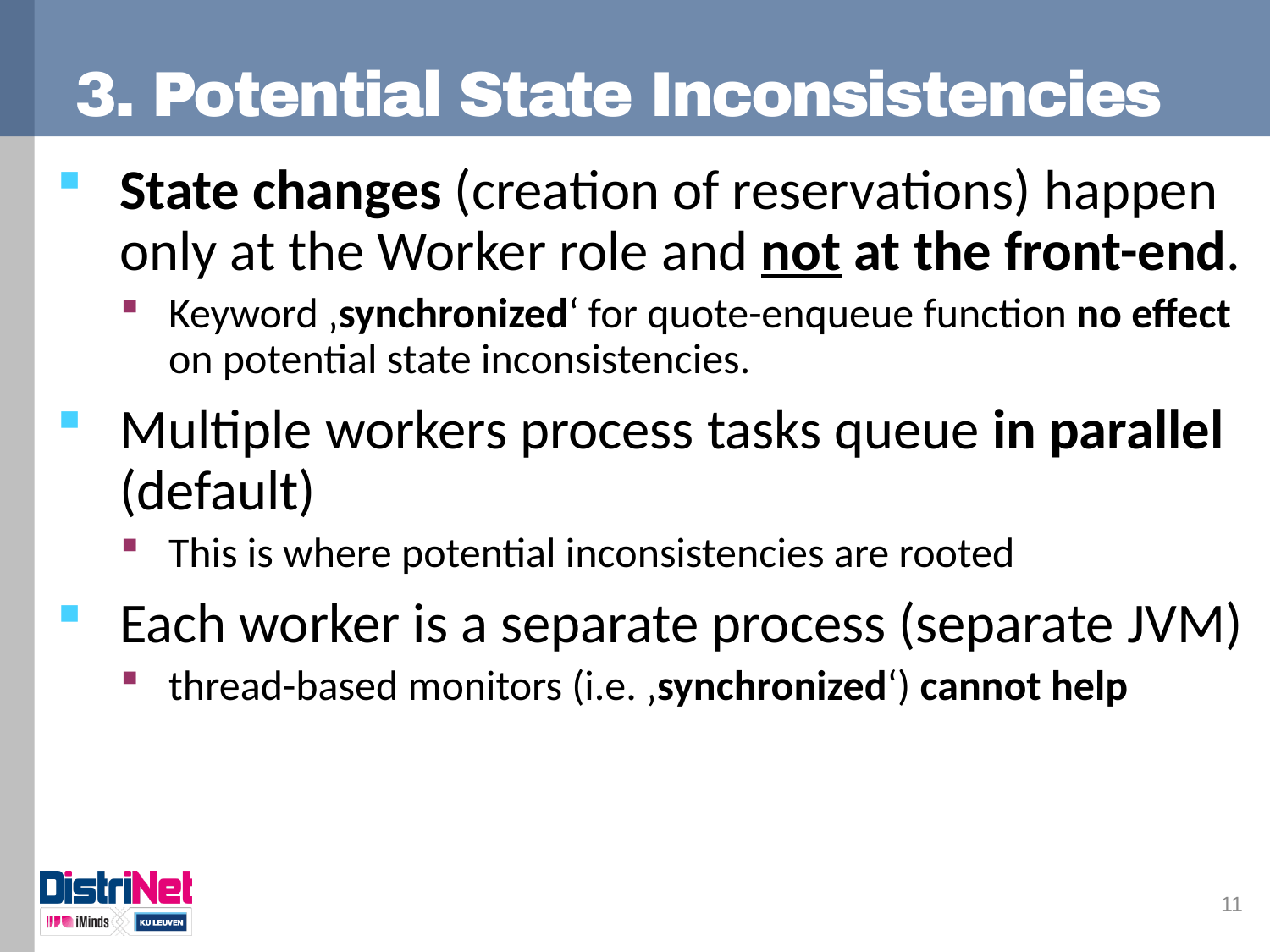

# 3. Potential State Inconsistencies
State changes (creation of reservations) happen only at the Worker role and not at the front-end.
Keyword ‚synchronized‘ for quote-enqueue function no effect on potential state inconsistencies.
Multiple workers process tasks queue in parallel (default)
This is where potential inconsistencies are rooted
Each worker is a separate process (separate JVM)
thread-based monitors (i.e. ‚synchronized‘) cannot help

11